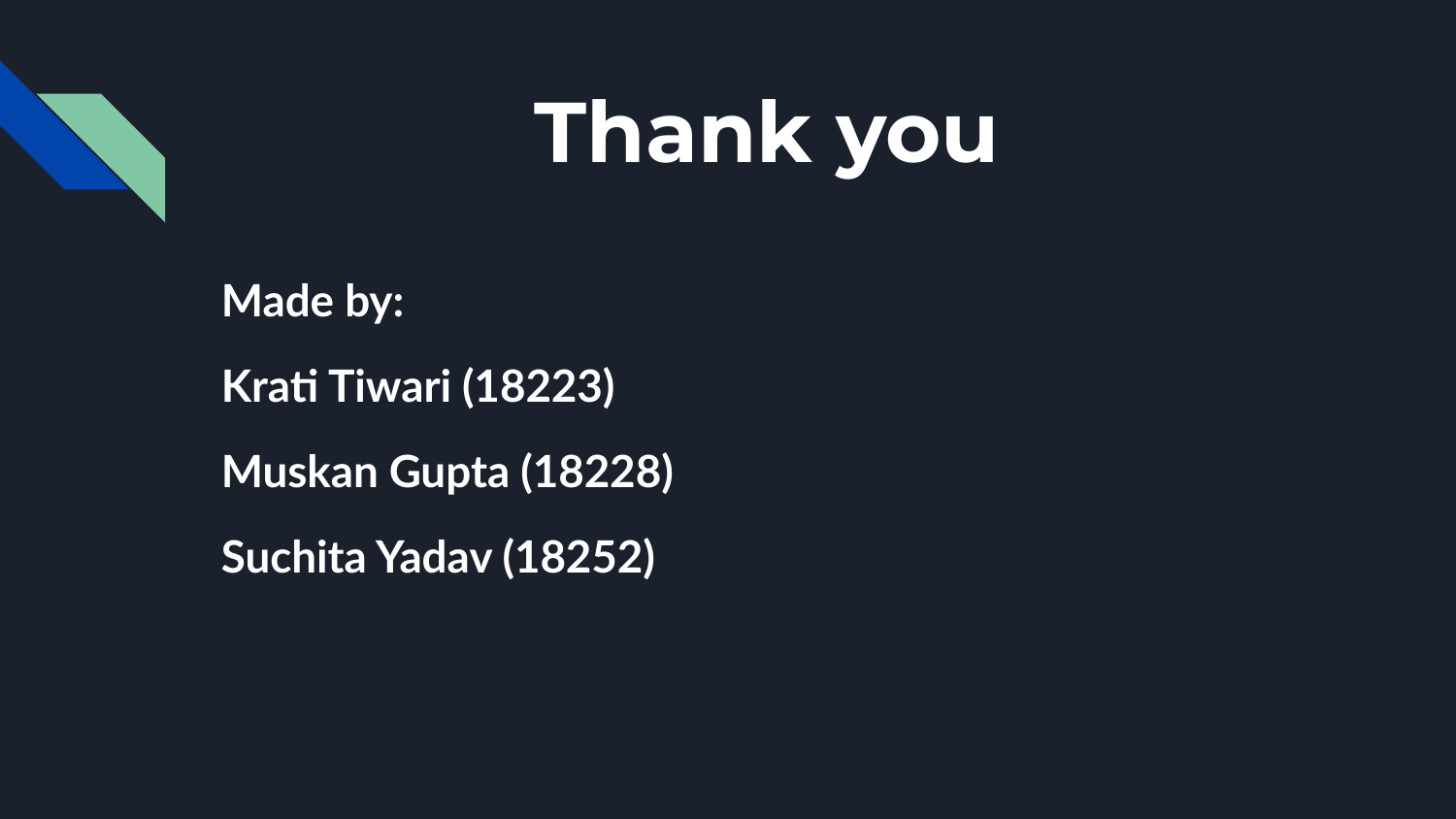

# Thank you
Made by:
Krati Tiwari (18223)
Muskan Gupta (18228)
Suchita Yadav (18252)